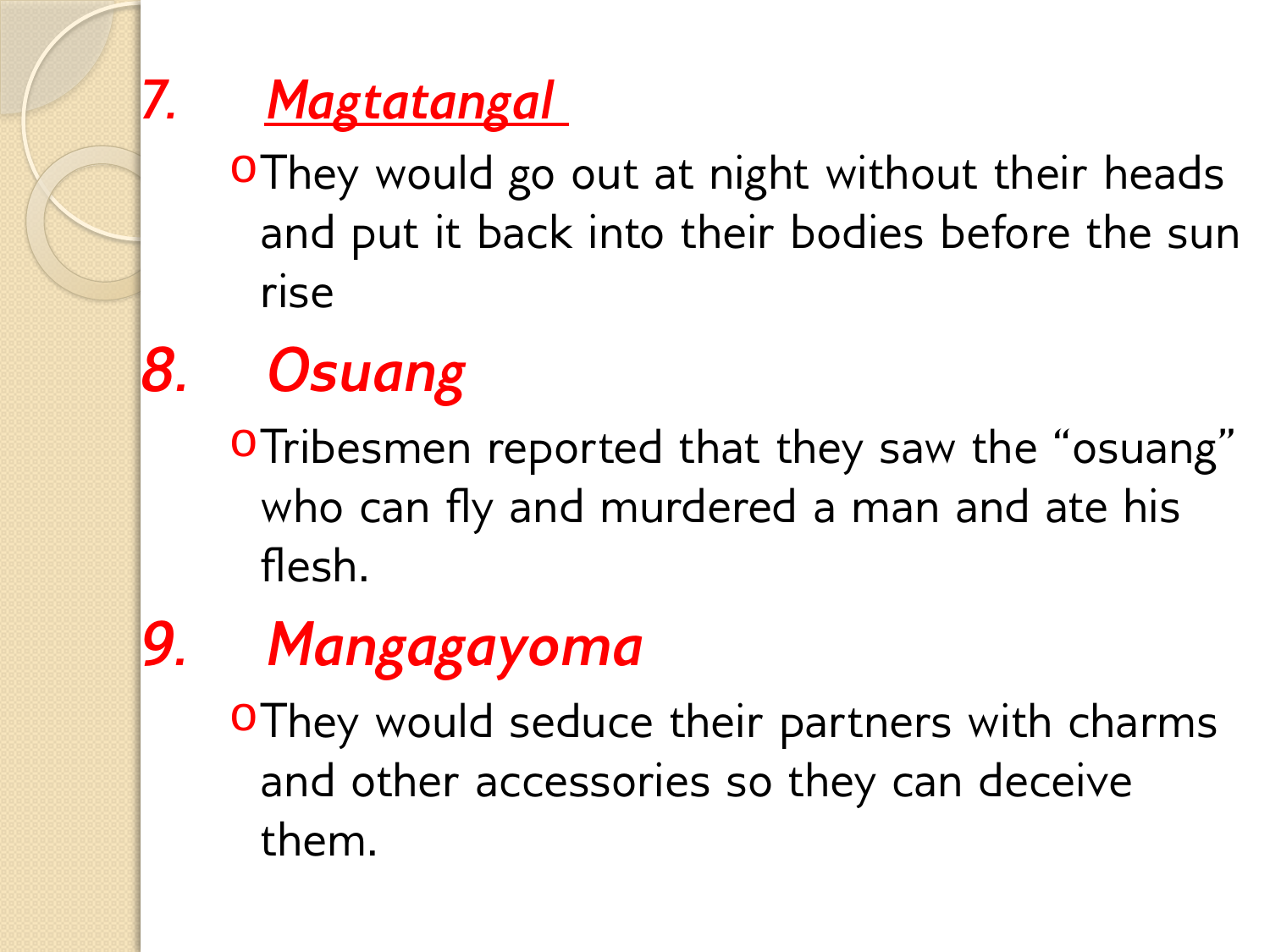

7.	Magtatangal
They would go out at night without their heads and put it back into their bodies before the sun rise
8.	Osuang
Tribesmen reported that they saw the “osuang” who can fly and murdered a man and ate his flesh.
9.	Mangagayoma
They would seduce their partners with charms and other accessories so they can deceive them.